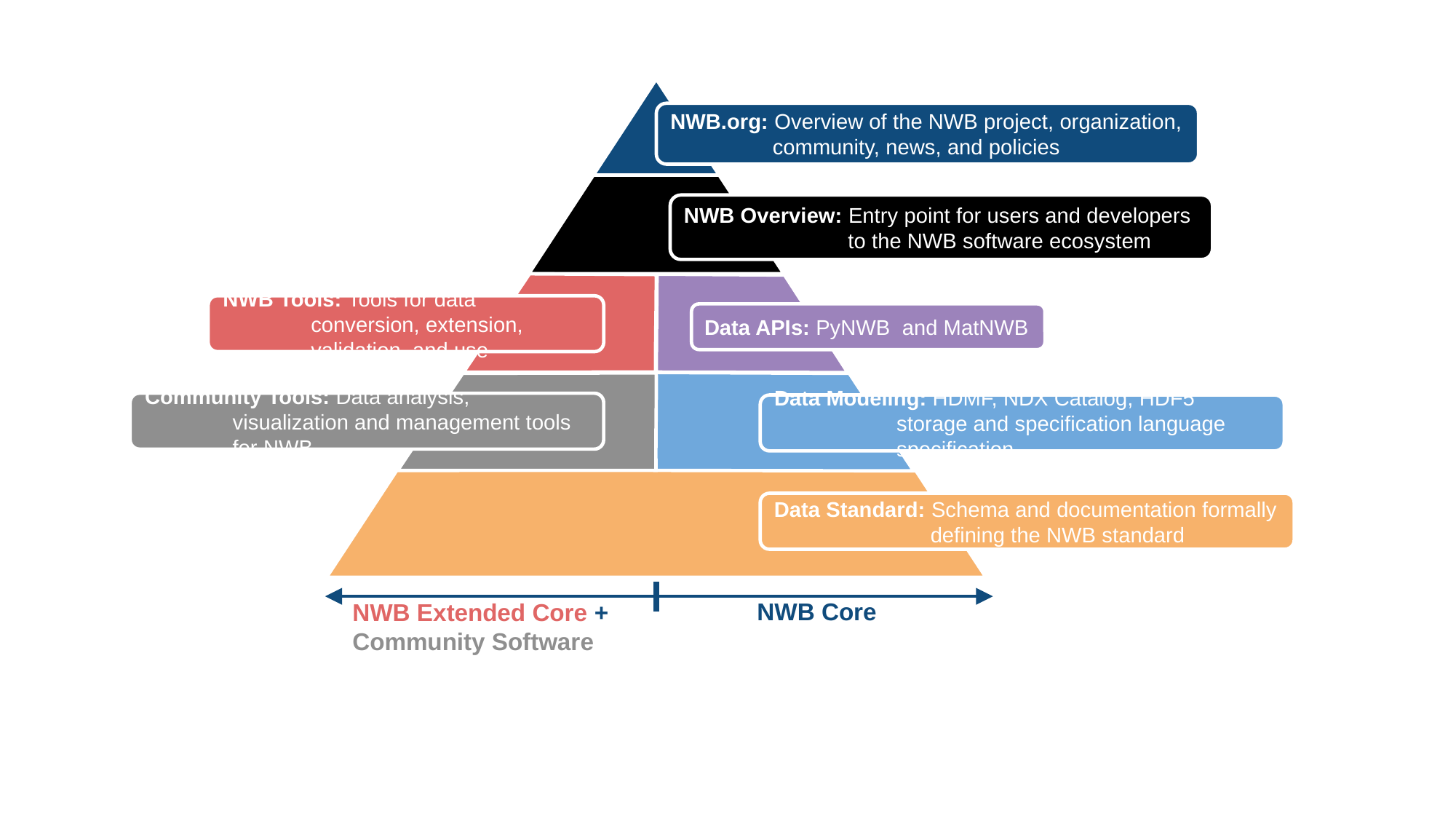

NWB.org: Overview of the NWB project, organization, community, news, and policies
NWB Overview: Entry point for users and developers to the NWB software ecosystem
NWB Tools: Tools for data conversion, extension, validation, and use
Data APIs: PyNWB  and MatNWB
Community Tools: Data analysis, visualization and management tools for NWB
Data Modeling: HDMF, NDX Catalog, HDF5 storage and specification language specification
Data Standard: Schema and documentation formally defining the NWB standard
NWB Core
NWB Extended Core + Community Software